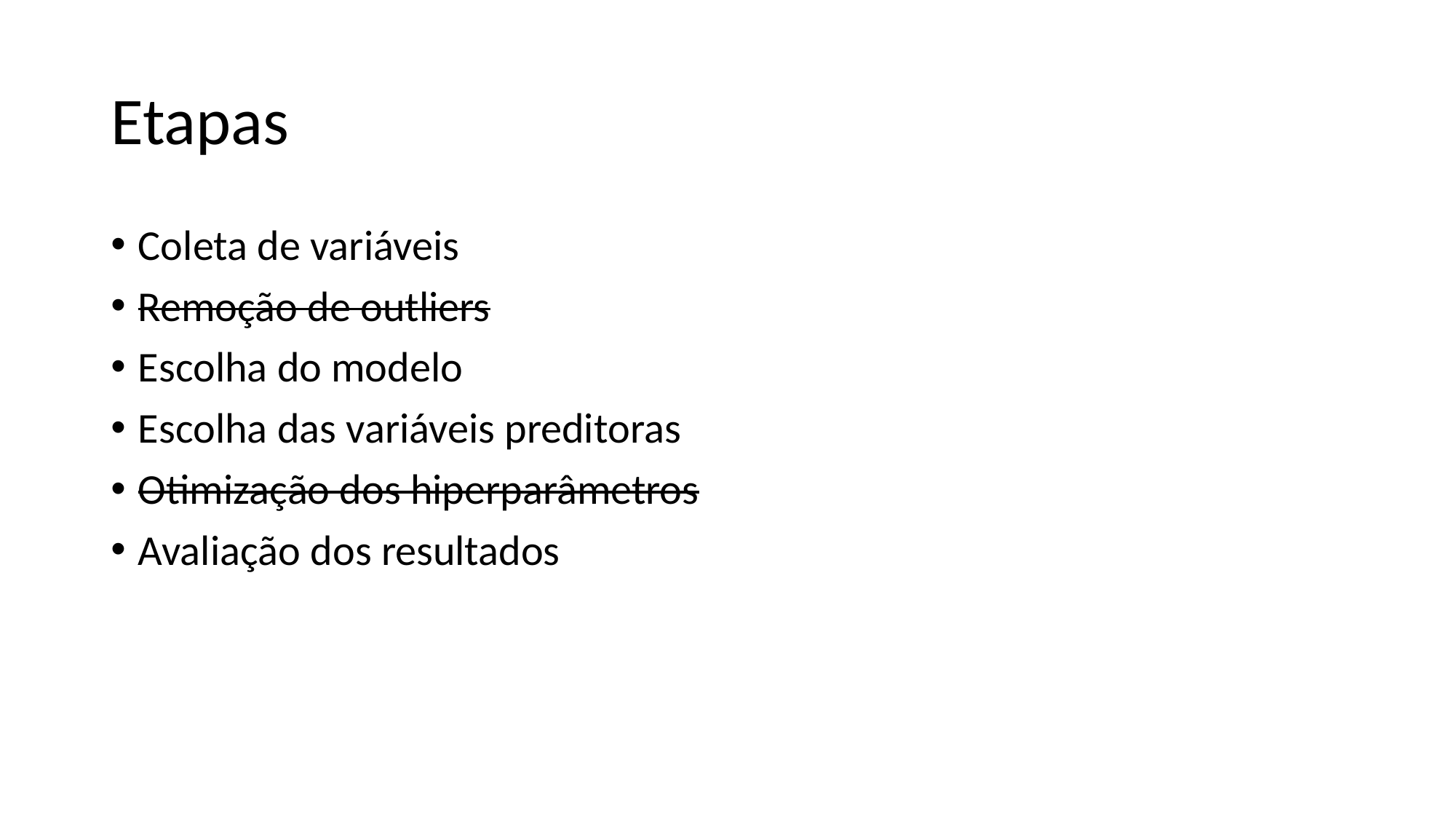

# Etapas
Coleta de variáveis
Remoção de outliers
Escolha do modelo
Escolha das variáveis preditoras
Otimização dos hiperparâmetros
Avaliação dos resultados